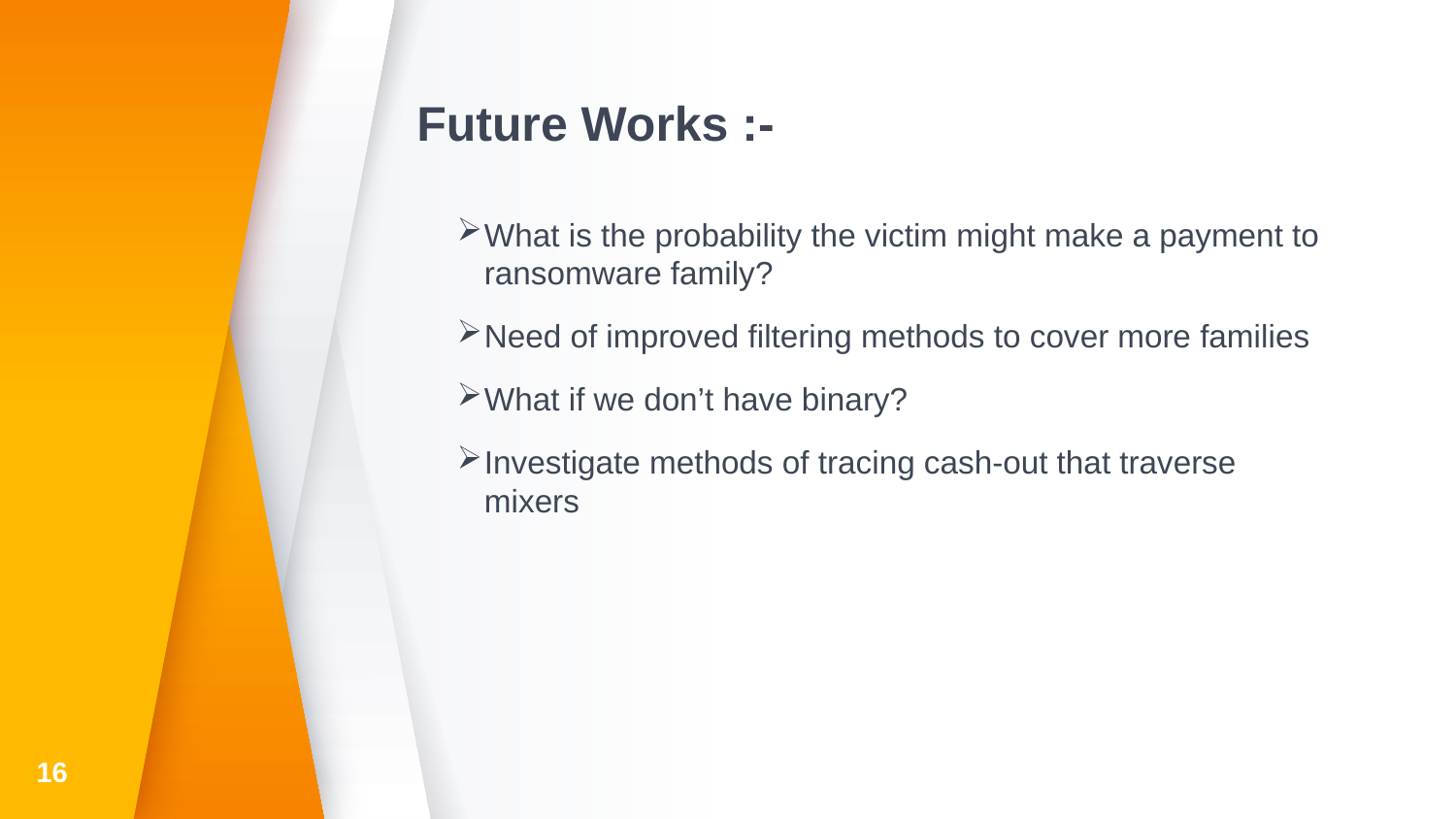

# Future Works :-
What is the probability the victim might make a payment to ransomware family?
Need of improved filtering methods to cover more families
What if we don’t have binary?
Investigate methods of tracing cash-out that traverse mixers
16